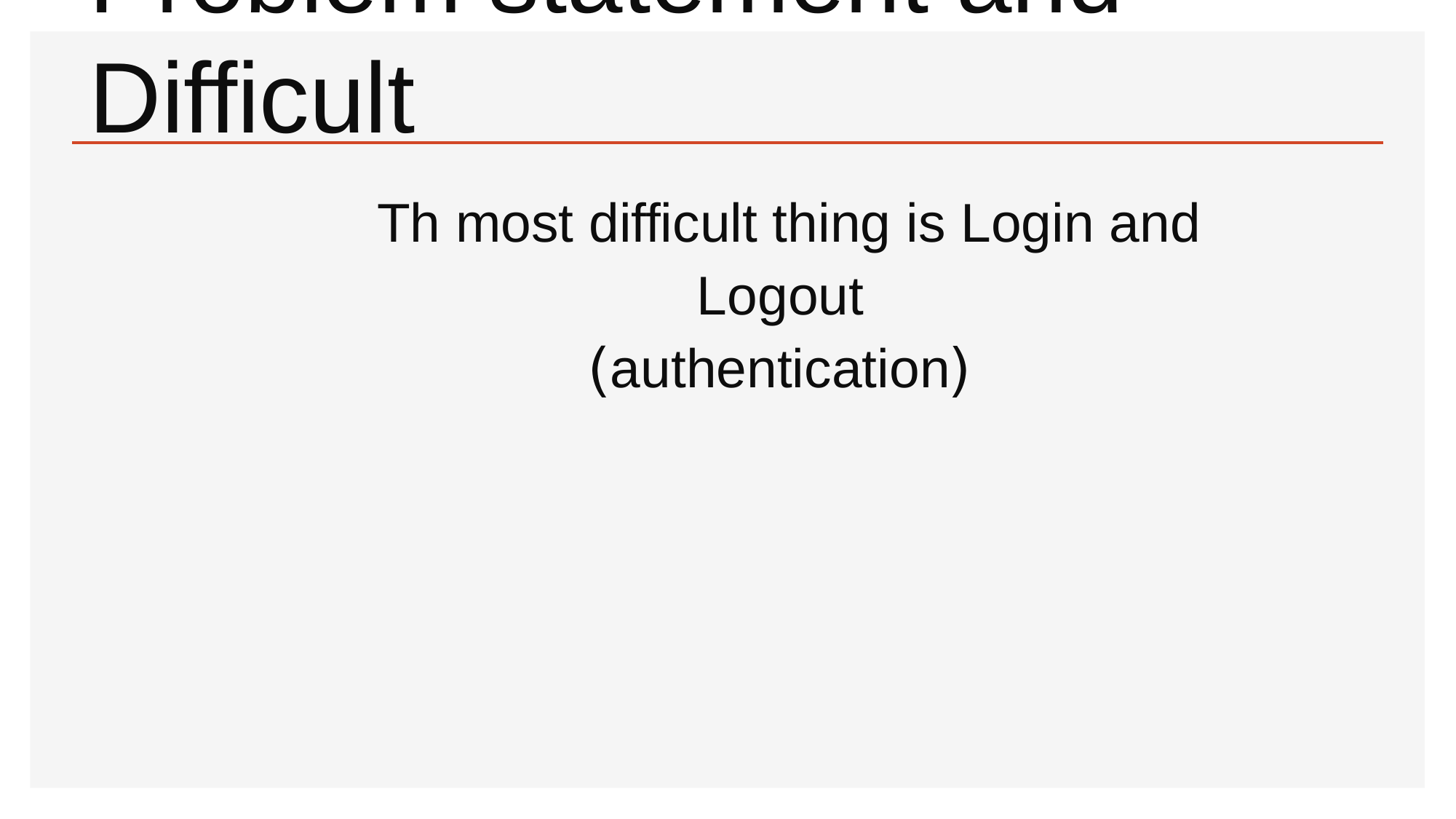

# Problem statement and Difficult
Th most difficult thing is Login and
 Logout
 (authentication)